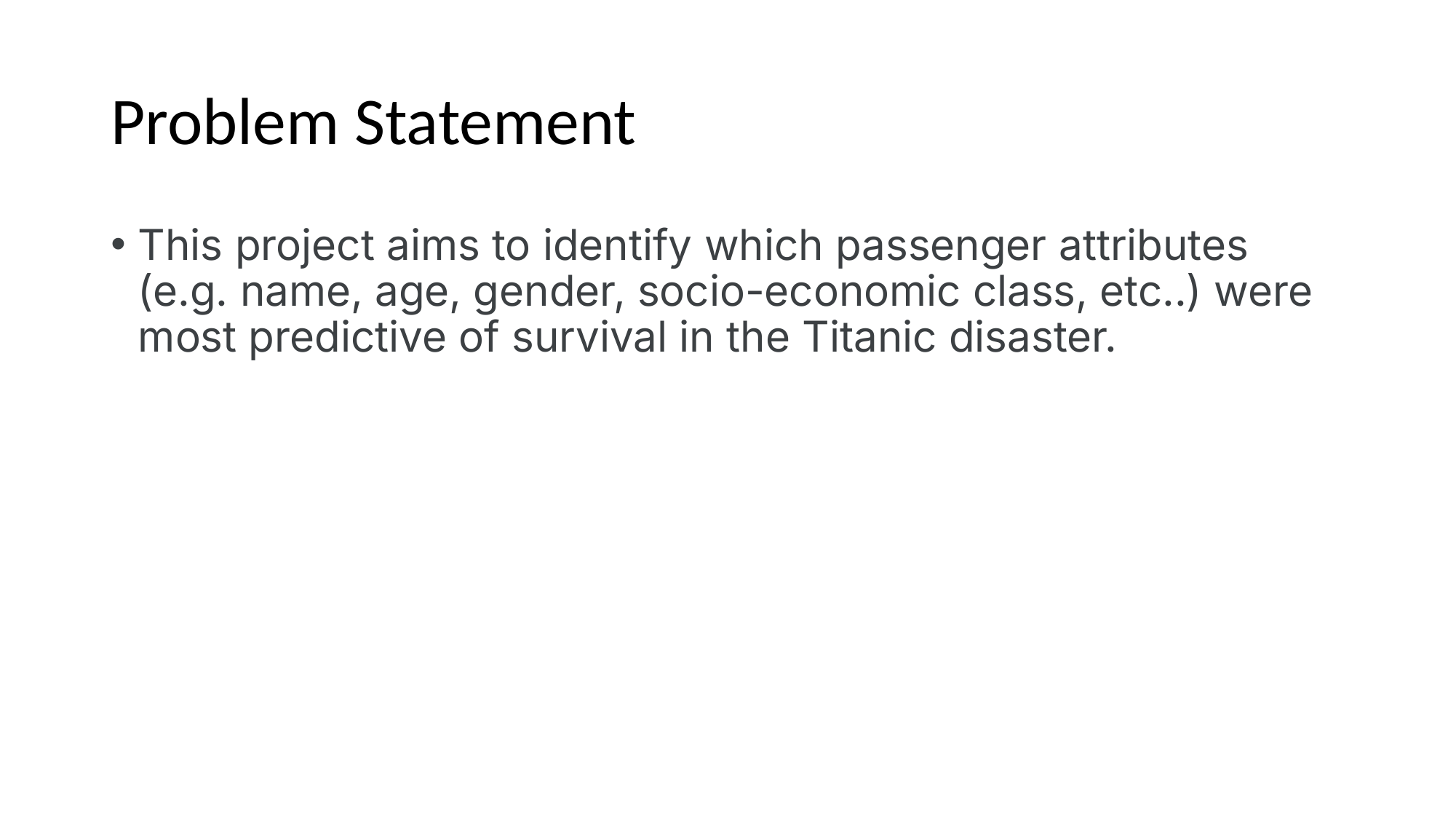

# Problem Statement
This project aims to identify which passenger attributes (e.g. name, age, gender, socio-economic class, etc..) were most predictive of survival in the Titanic disaster.